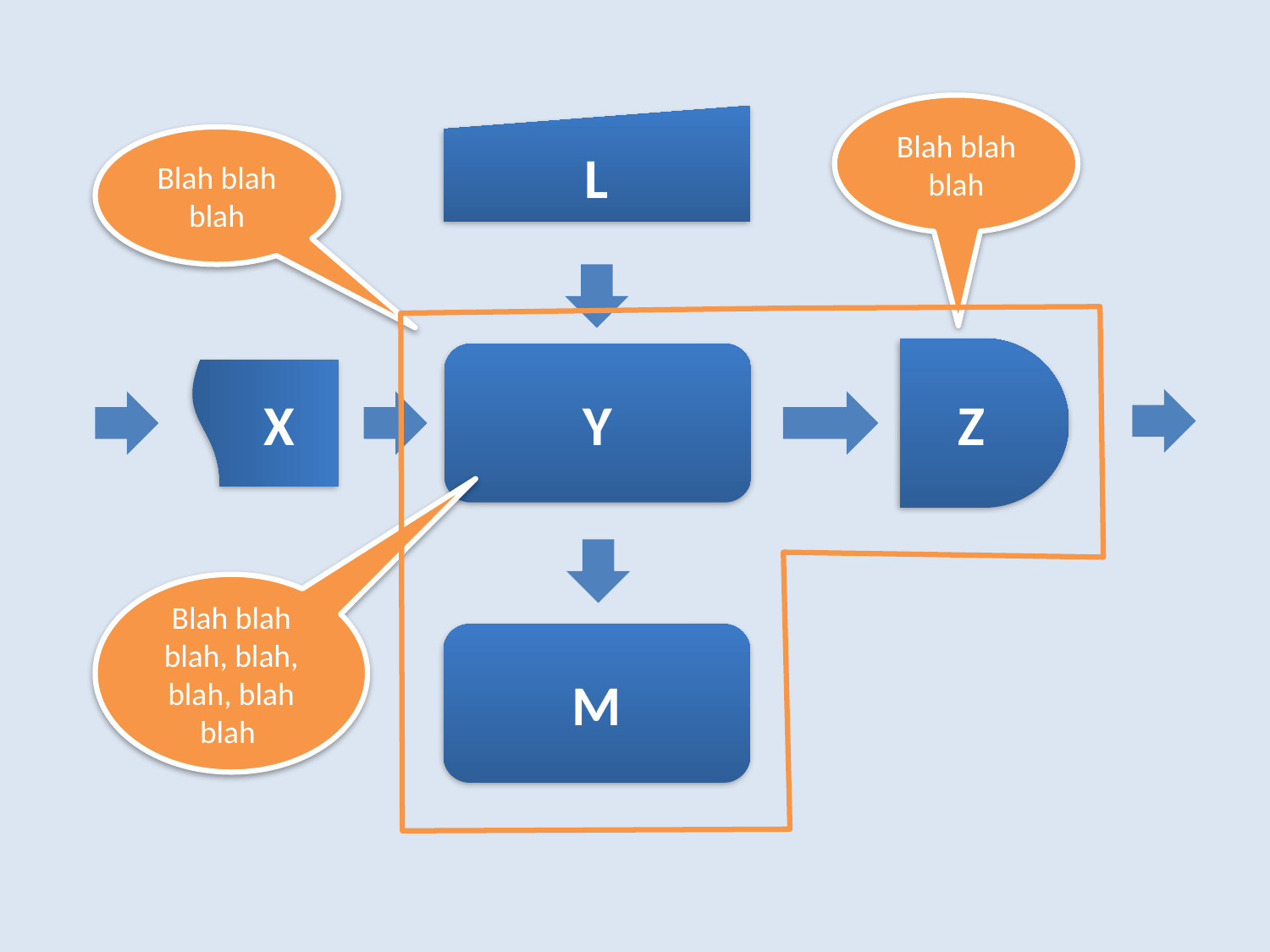

Blah blah blah
L
Blah blah blah

Z
Y
X

Blah blah blah, blah, blah, blah blah
M